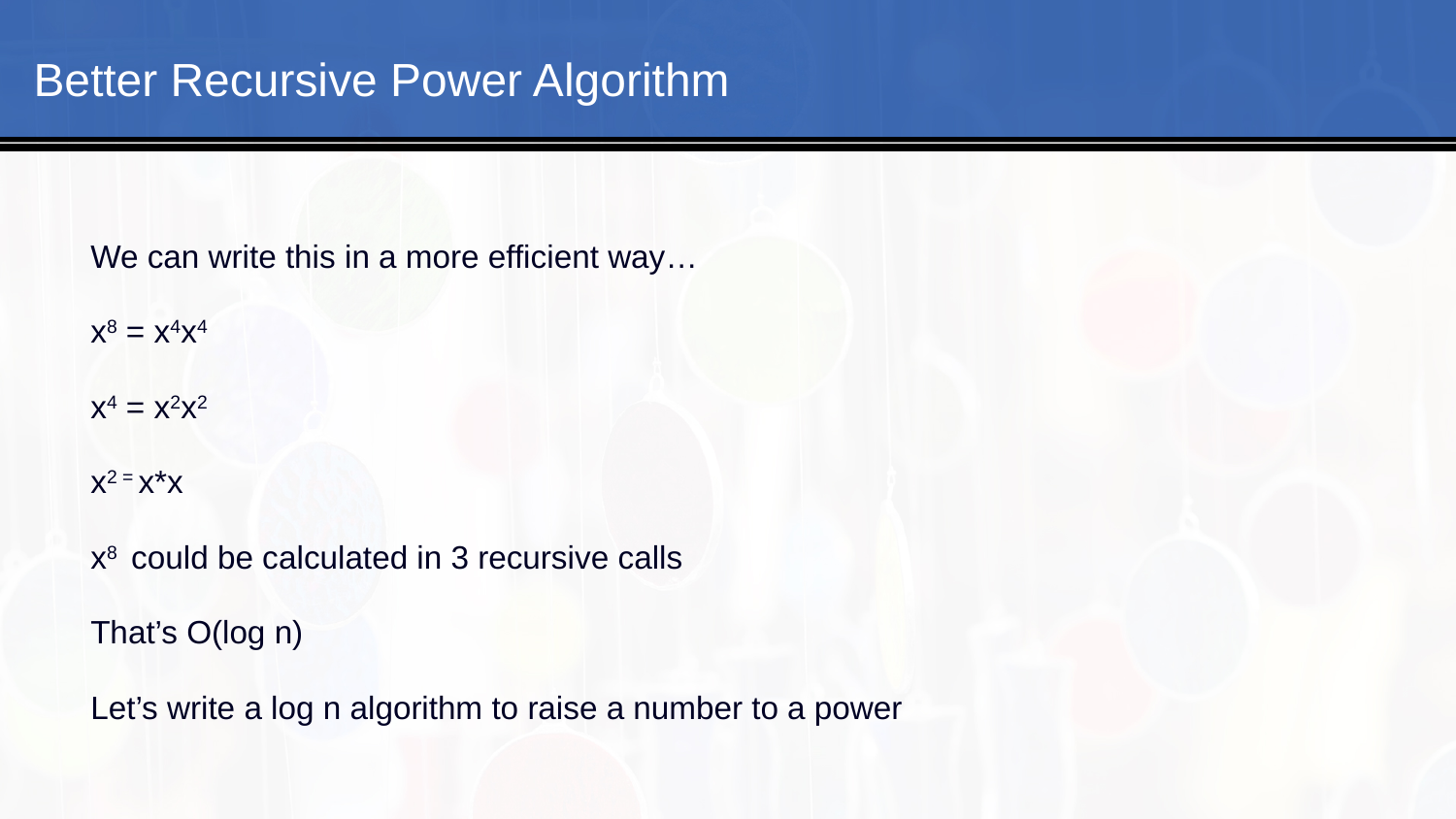

#
Better Recursive Power Algorithm
We can write this in a more efficient way…
x8 = x4x4
x4 = x2x2
x2 = x*x
x8  could be calculated in 3 recursive calls
That’s O(log n)
Let’s write a log n algorithm to raise a number to a power